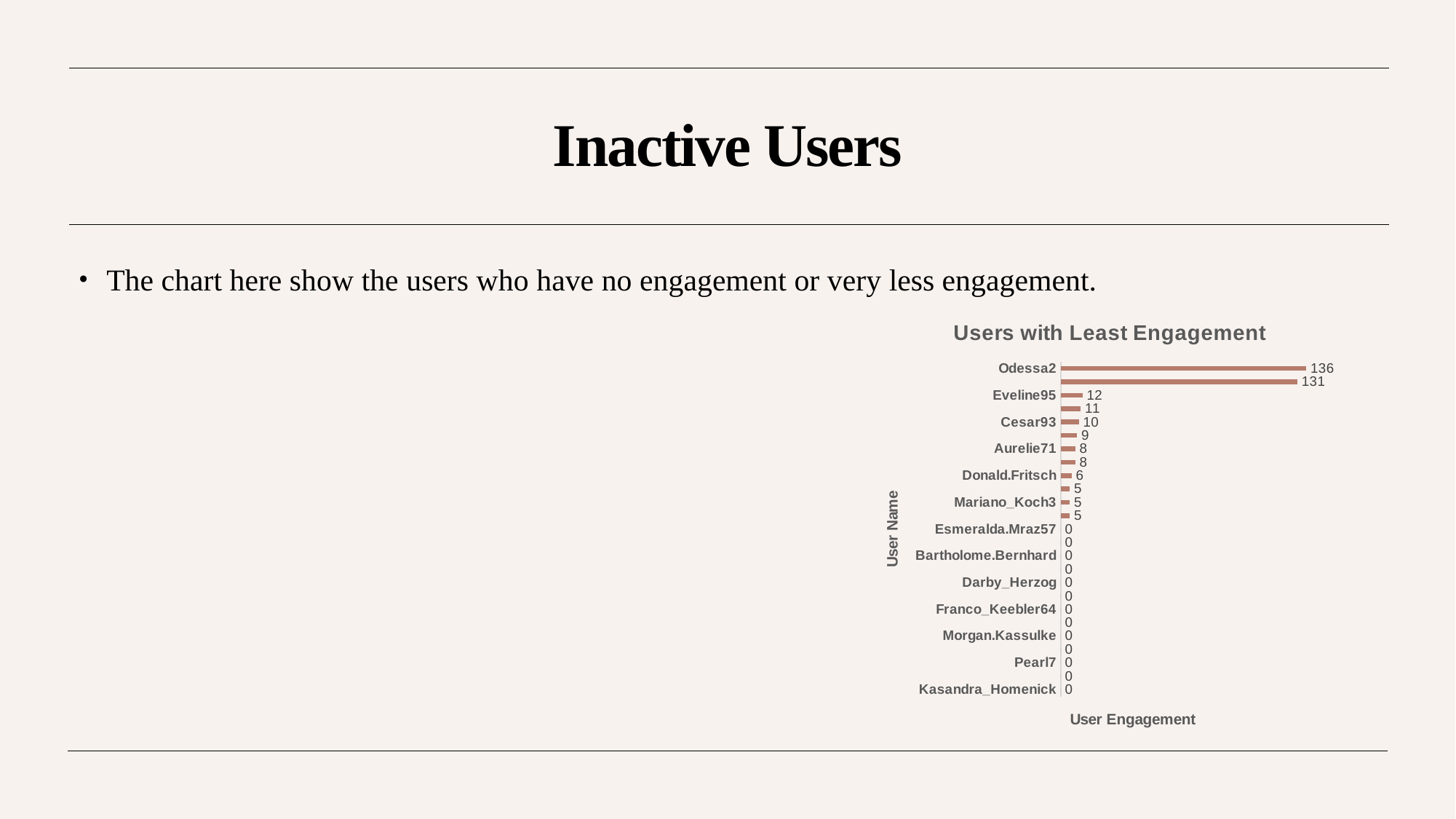

# Inactive Users
The chart here show the users who have no engagement or very less engagement.

### Chart: Users with Least Engagement

| Category |  user_engagement |
|---|---|
| Kasandra_Homenick | 0.0 |
| Tierra.Trantow | 0.0 |
| Pearl7 | 0.0 |
| David.Osinski47 | 0.0 |
| Morgan.Kassulke | 0.0 |
| Linnea59 | 0.0 |
| Franco_Keebler64 | 0.0 |
| Hulda.Macejkovic | 0.0 |
| Darby_Herzog | 0.0 |
| Esther.Zulauf61 | 0.0 |
| Bartholome.Bernhard | 0.0 |
| Jessyca_West | 0.0 |
| Esmeralda.Mraz57 | 0.0 |
| Kenton_Kirlin | 5.0 |
| Mariano_Koch3 | 5.0 |
| Florence99 | 5.0 |
| Donald.Fritsch | 6.0 |
| Jaime53 | 8.0 |
| Aurelie71 | 8.0 |
| Delfina_VonRueden68 | 9.0 |
| Cesar93 | 10.0 |
| Clint27 | 11.0 |
| Eveline95 | 12.0 |
| Granville_Kutch | 131.0 |
| Odessa2 | 136.0 |